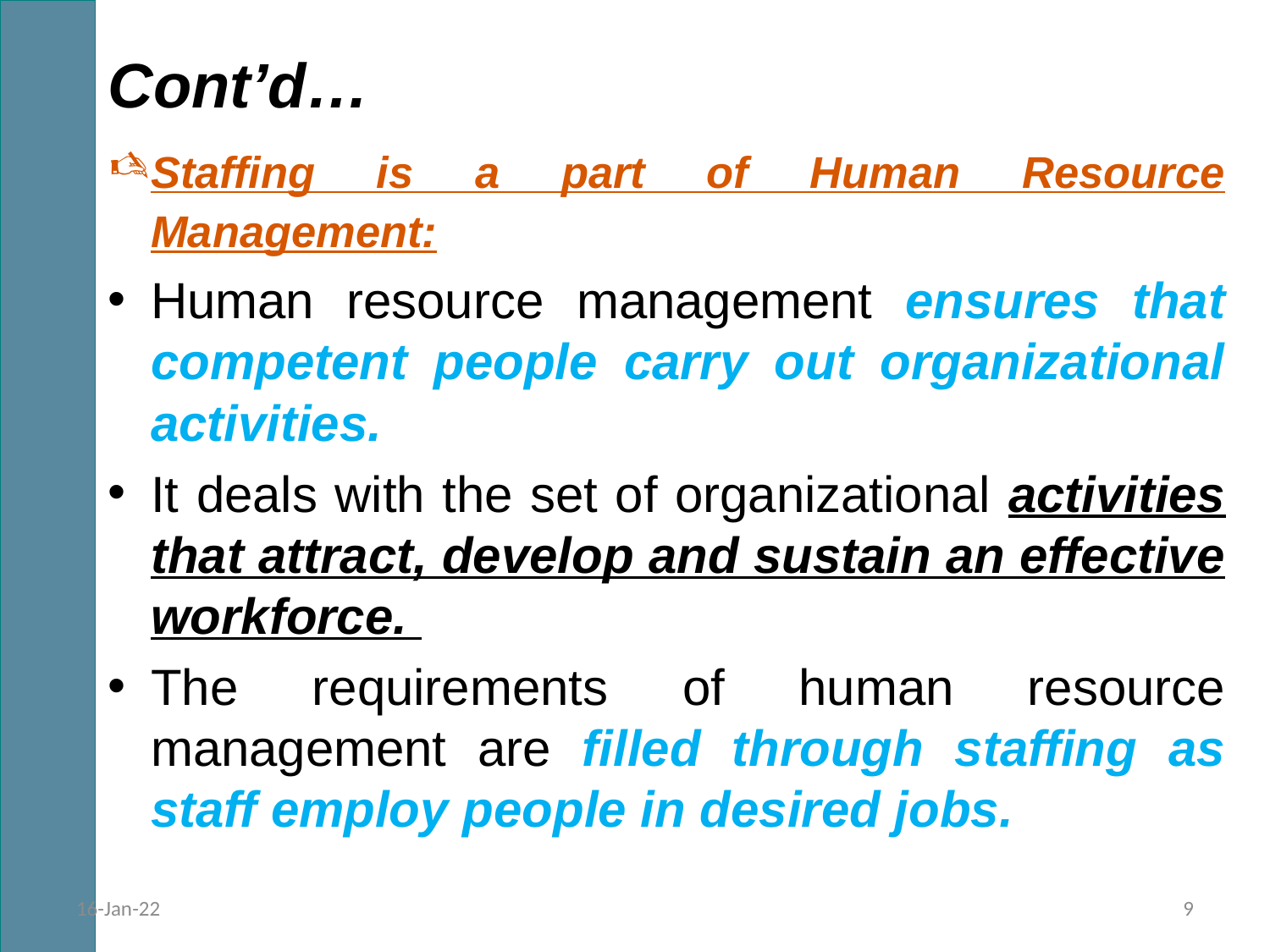

# Cont’d…
Staffing is a part of Human Resource Management:
Human resource management ensures that competent people carry out organizational activities.
It deals with the set of organizational activities that attract, develop and sustain an effective workforce.
The requirements of human resource management are filled through staffing as staff employ people in desired jobs.

16-Jan-22
9